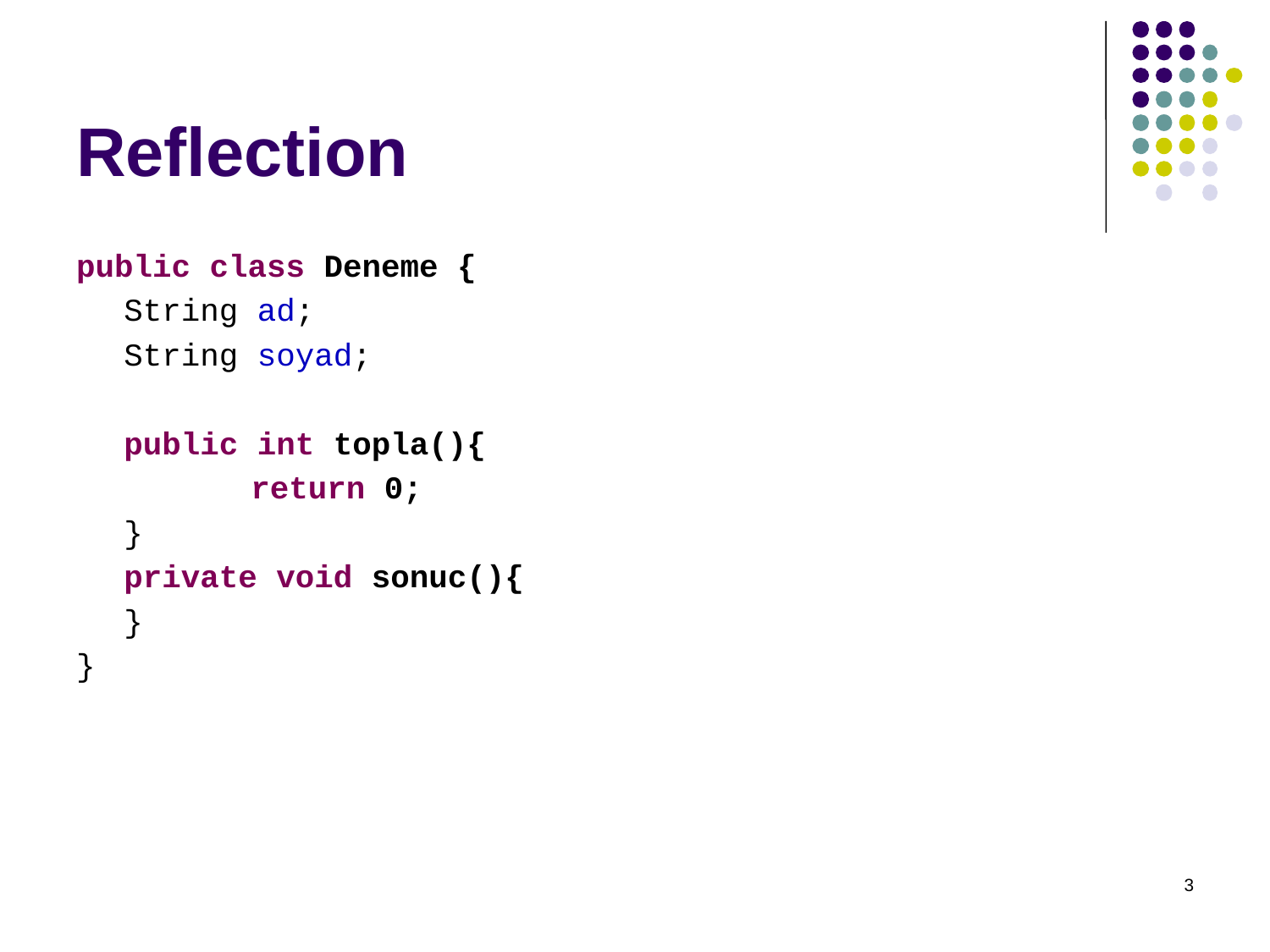

# Reflection
public class Deneme {
	String ad;
	String soyad;

	public int topla(){
		return 0;
	}
	private void sonuc(){
	}
}
3